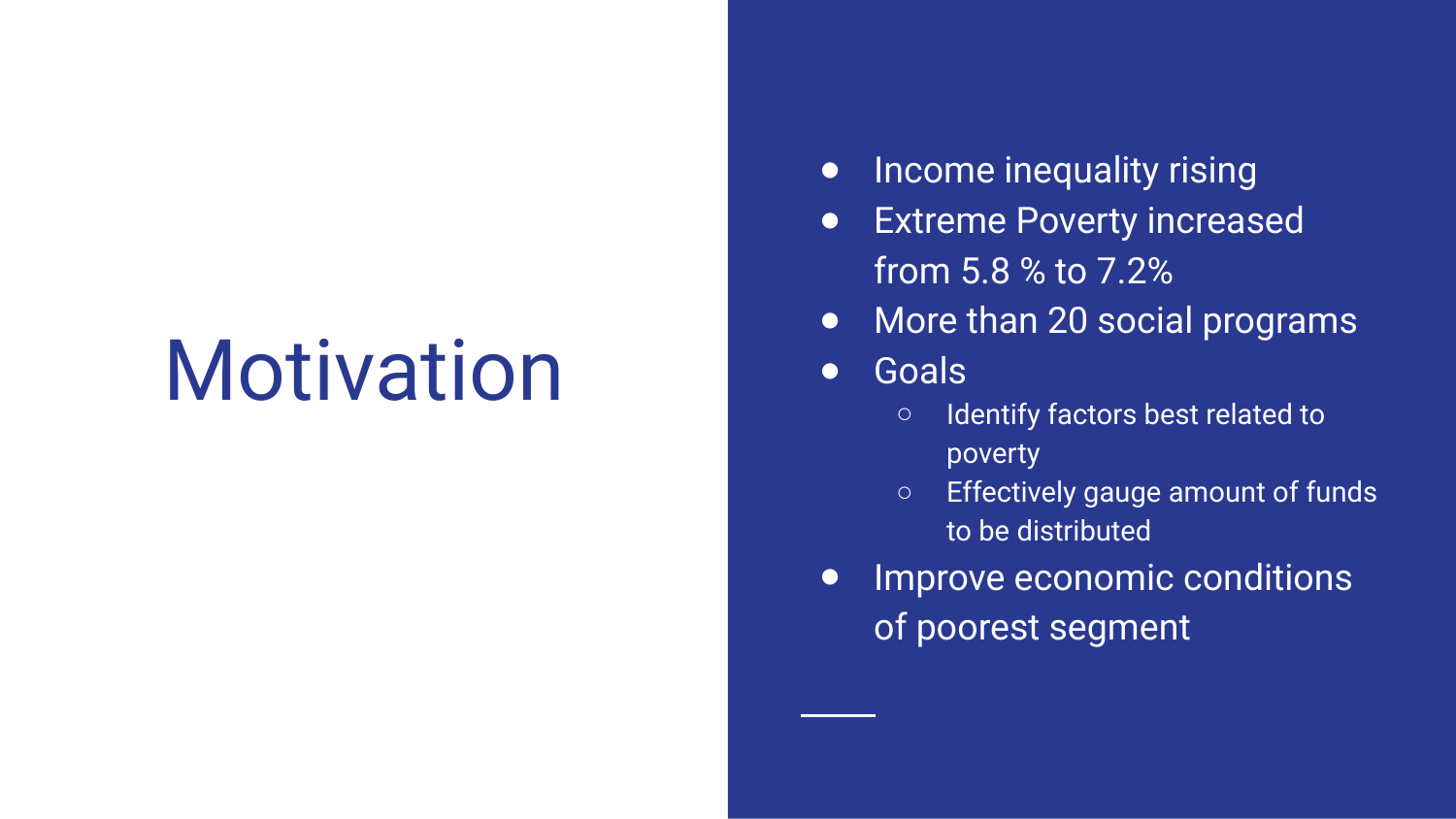

Income inequality rising
Extreme Poverty increased from 5.8 % to 7.2%
More than 20 social programs
Goals
Identify factors best related to poverty
Effectively gauge amount of funds to be distributed
Improve economic conditions of poorest segment
# Motivation